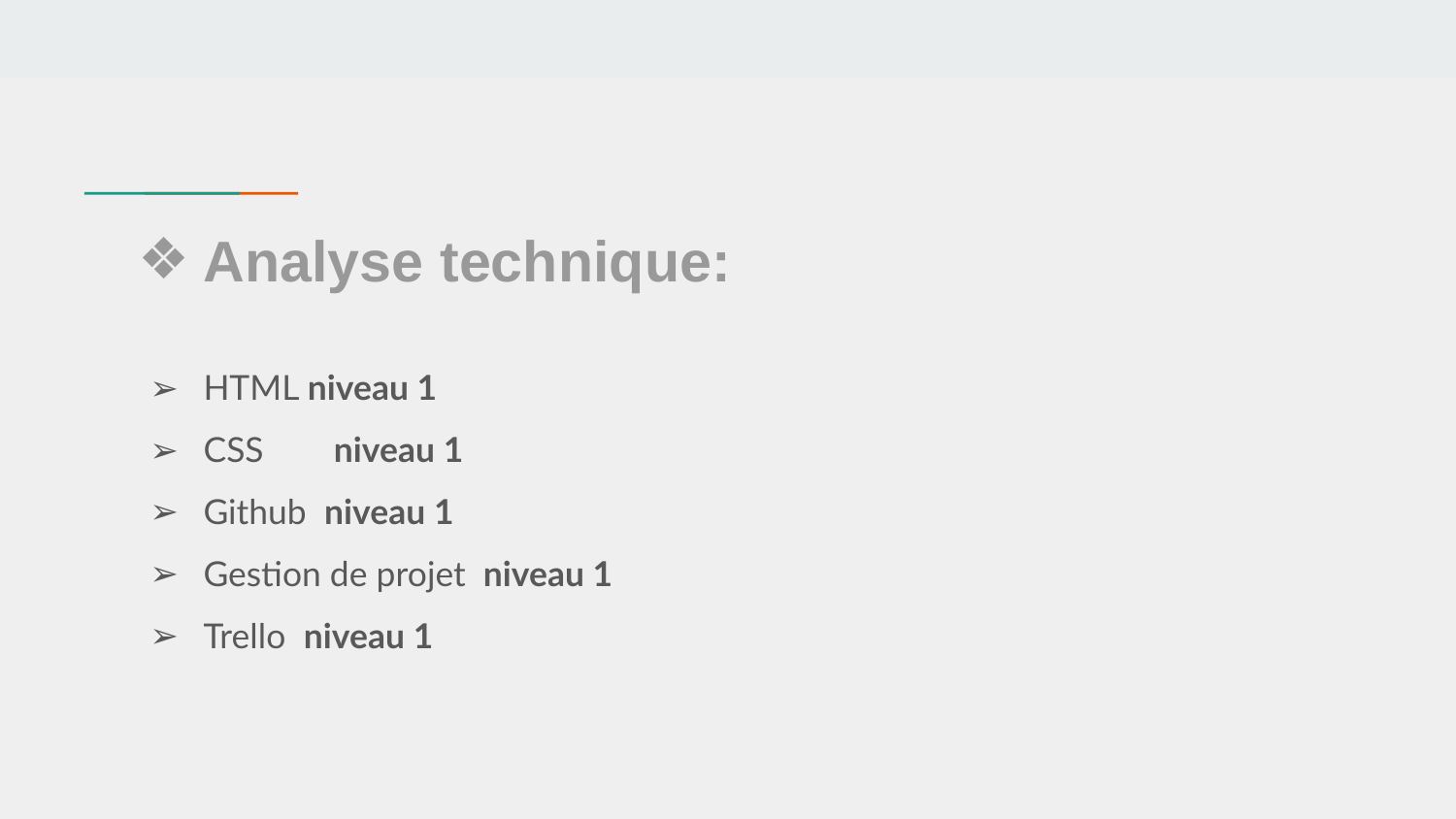

# Analyse technique:
HTML niveau 1
CSS        niveau 1
Github  niveau 1
Gestion de projet  niveau 1
Trello  niveau 1